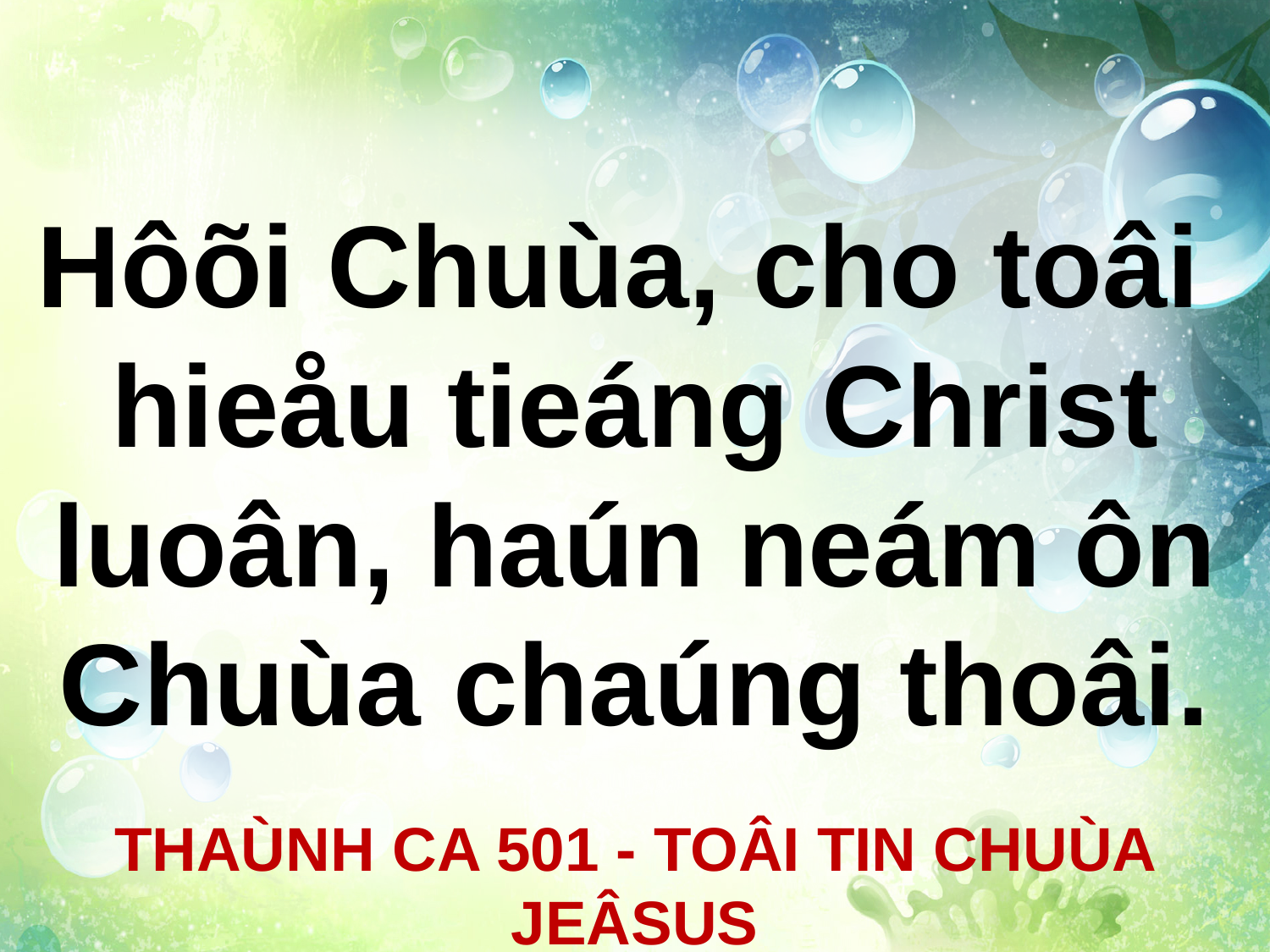

Hôõi Chuùa, cho toâi
hieåu tieáng Christ luoân, haún neám ôn Chuùa chaúng thoâi.
THAÙNH CA 501 - TOÂI TIN CHUÙA JEÂSUS